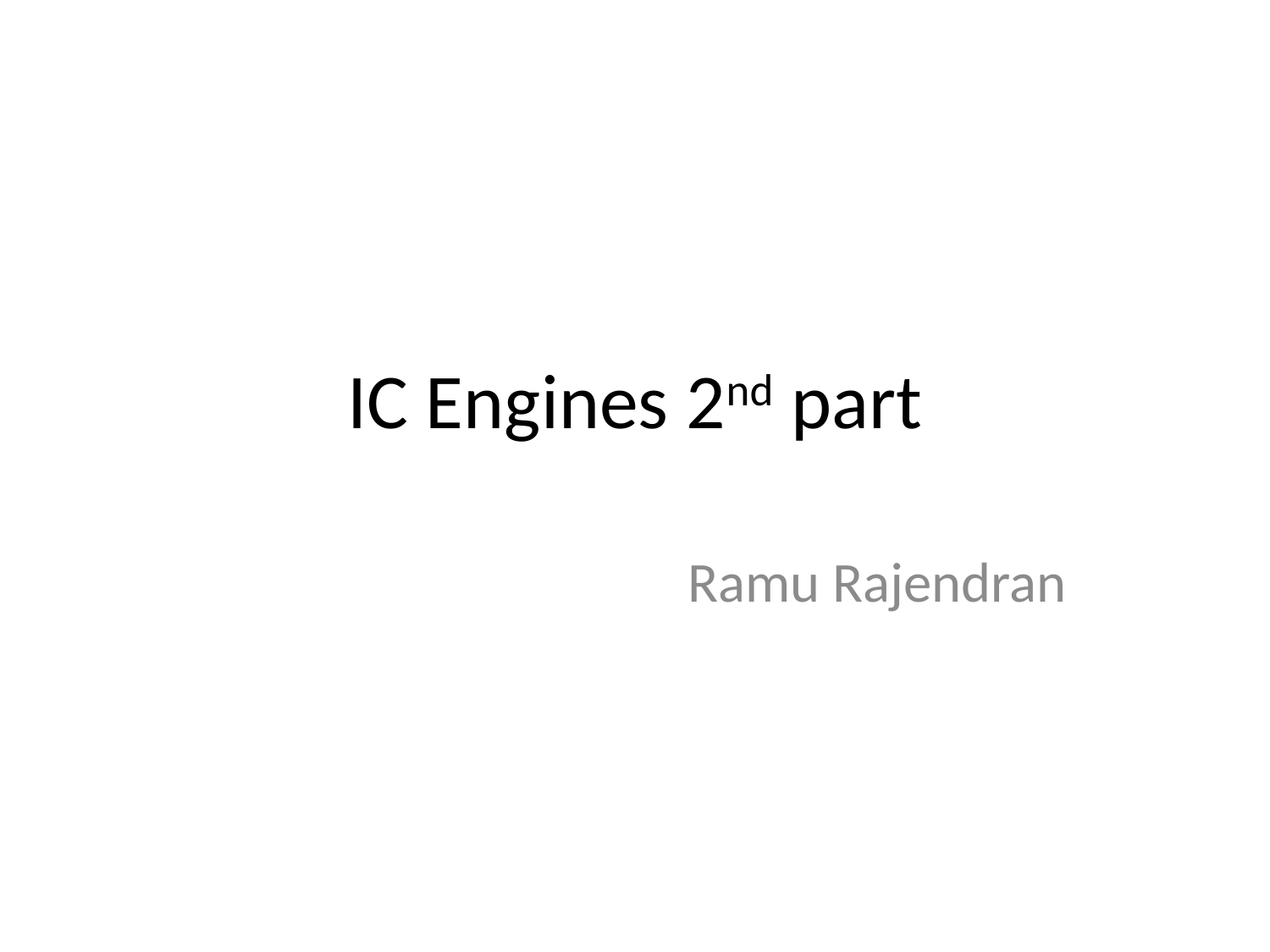

# IC Engines 2nd part
Ramu Rajendran